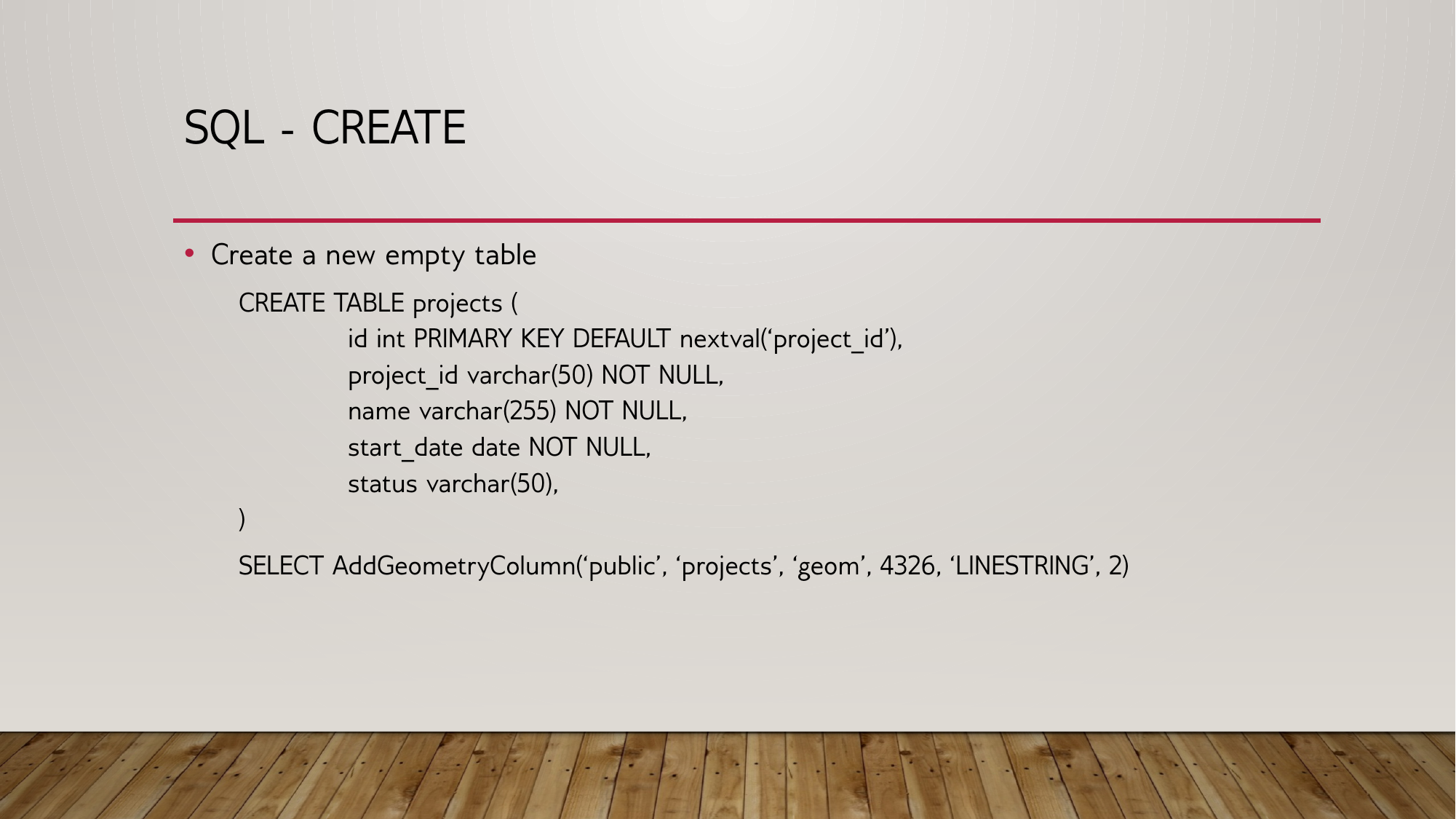

# SQL - CREATE
Create a new empty table
CREATE TABLE projects (
	id int PRIMARY KEY DEFAULT nextval(‘project_id’),
	project_id varchar(50) NOT NULL,
	name varchar(255) NOT NULL,
	start_date date NOT NULL,
	status varchar(50),
)
SELECT AddGeometryColumn(‘public’, ‘projects’, ‘geom’, 4326, ‘LINESTRING’, 2)